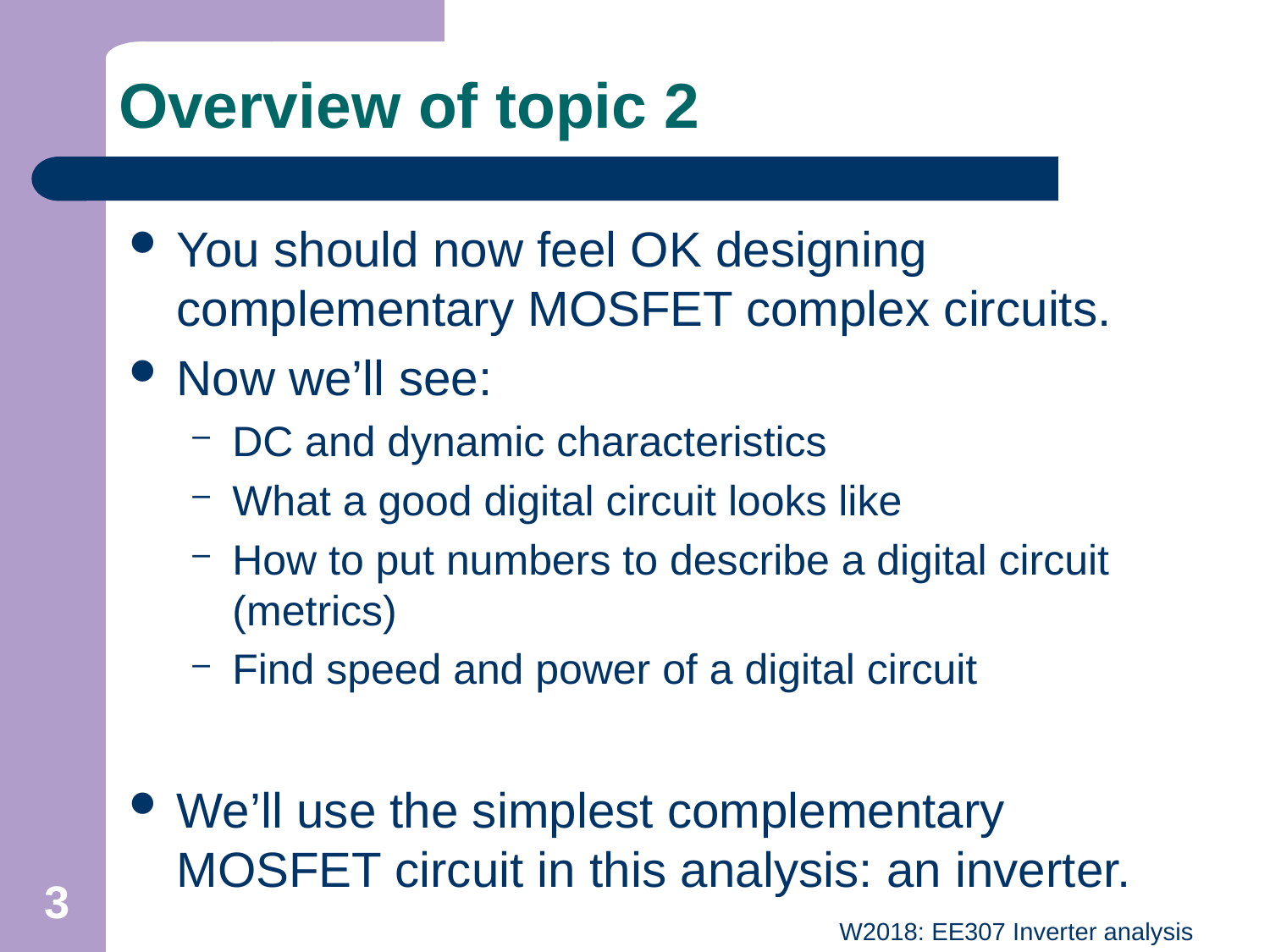

# Overview of topic 2
You should now feel OK designing complementary MOSFET complex circuits.
Now we’ll see:
DC and dynamic characteristics
What a good digital circuit looks like
How to put numbers to describe a digital circuit (metrics)
Find speed and power of a digital circuit

We’ll use the simplest complementary MOSFET circuit in this analysis: an inverter.
3
W2018: EE307 Inverter analysis